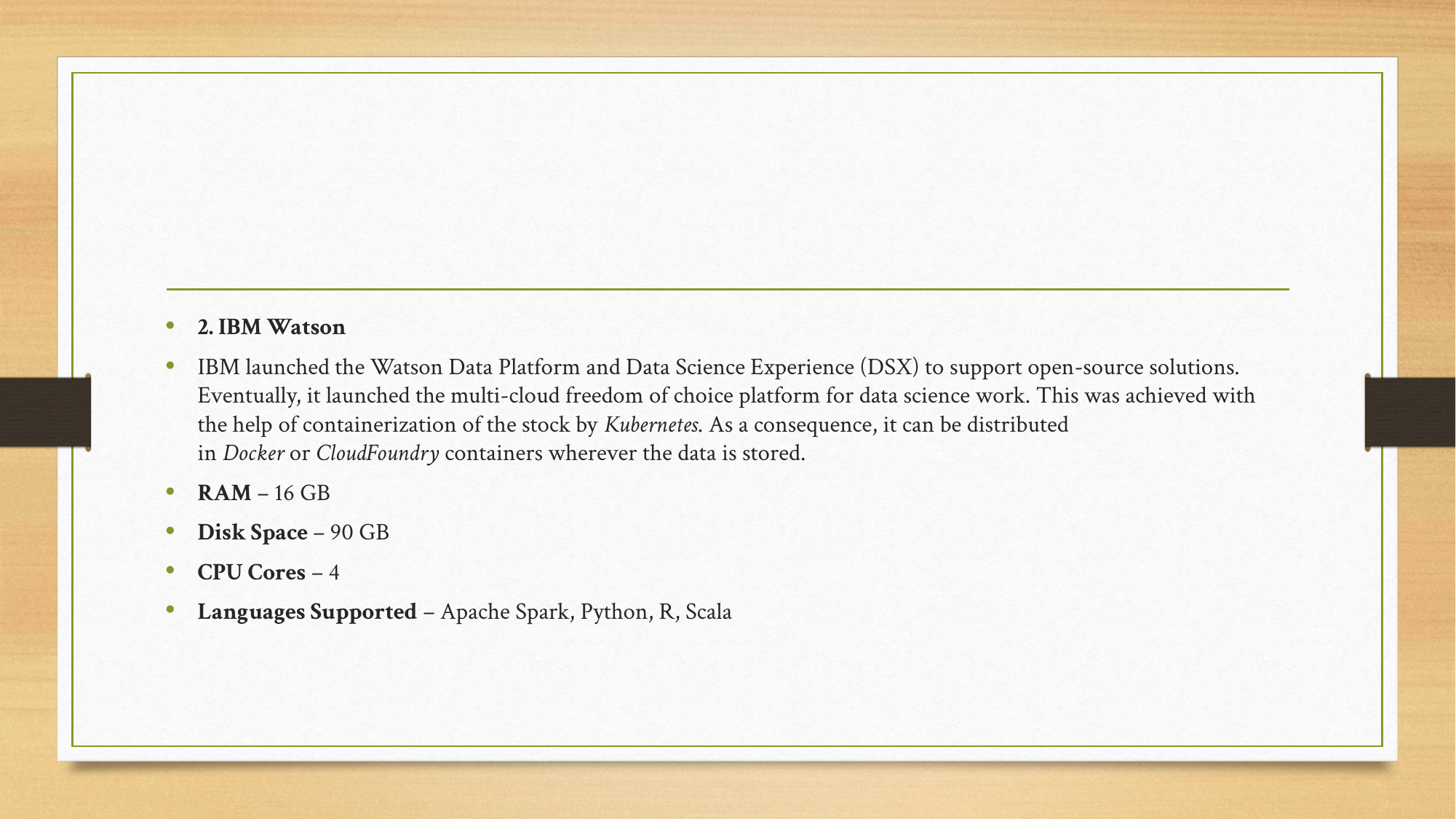

#
2. IBM Watson
IBM launched the Watson Data Platform and Data Science Experience (DSX) to support open-source solutions. Eventually, it launched the multi-cloud freedom of choice platform for data science work. This was achieved with the help of containerization of the stock by Kubernetes. As a consequence, it can be distributed in Docker or CloudFoundry containers wherever the data is stored.
RAM – 16 GB
Disk Space – 90 GB
CPU Cores – 4
Languages Supported – Apache Spark, Python, R, Scala